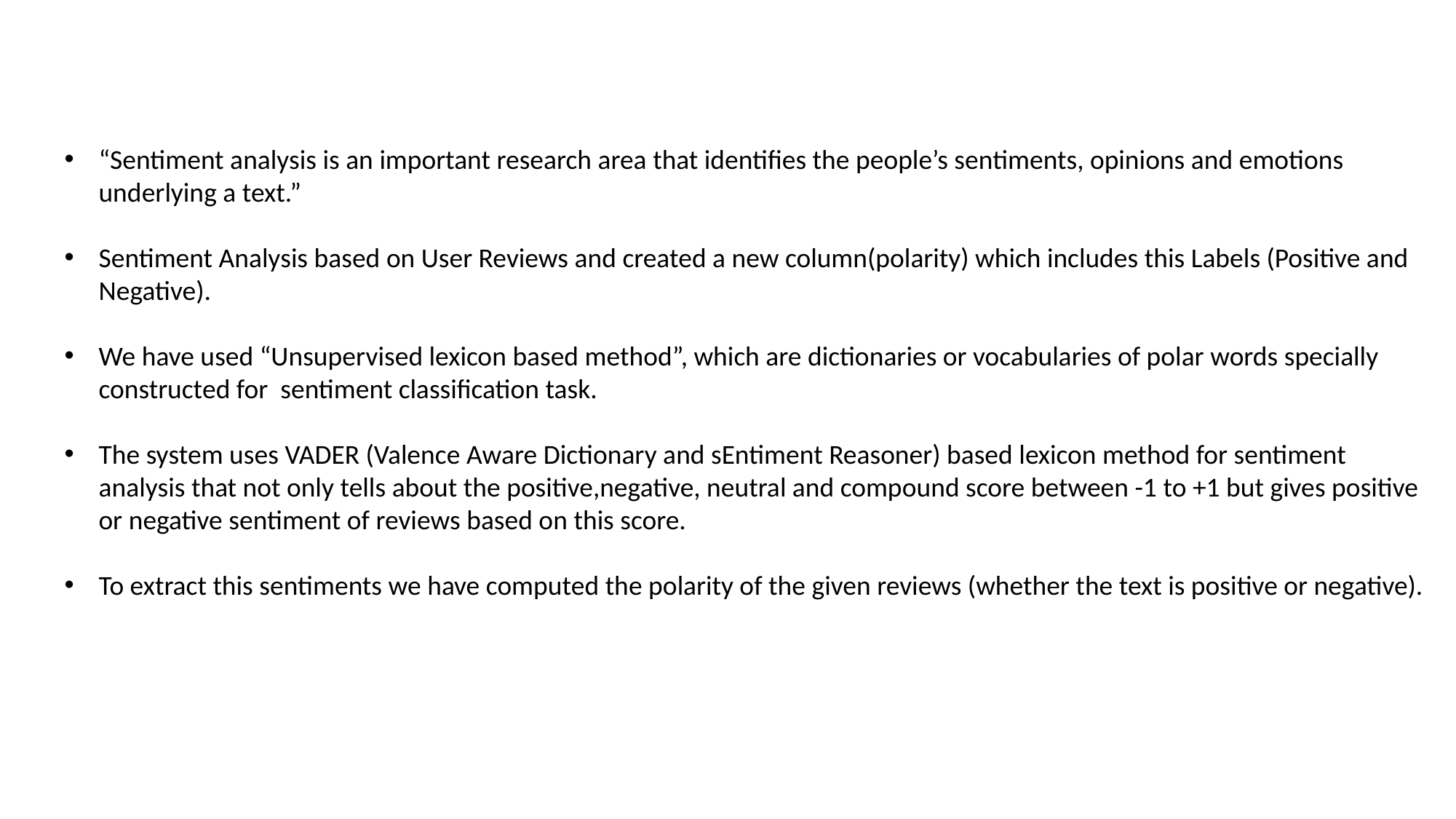

“Sentiment analysis is an important research area that identifies the people’s sentiments, opinions and emotions underlying a text.”

Sentiment Analysis based on User Reviews and created a new column(polarity) which includes this Labels (Positive and Negative).

We have used “Unsupervised lexicon based method”, which are dictionaries or vocabularies of polar words specially constructed for  sentiment classification task.

The system uses VADER (Valence Aware Dictionary and sEntiment Reasoner) based lexicon method for sentiment analysis that not only tells about the positive,negative, neutral and compound score between -1 to +1 but gives positive or negative sentiment of reviews based on this score.

To extract this sentiments we have computed the polarity of the given reviews (whether the text is positive or negative).